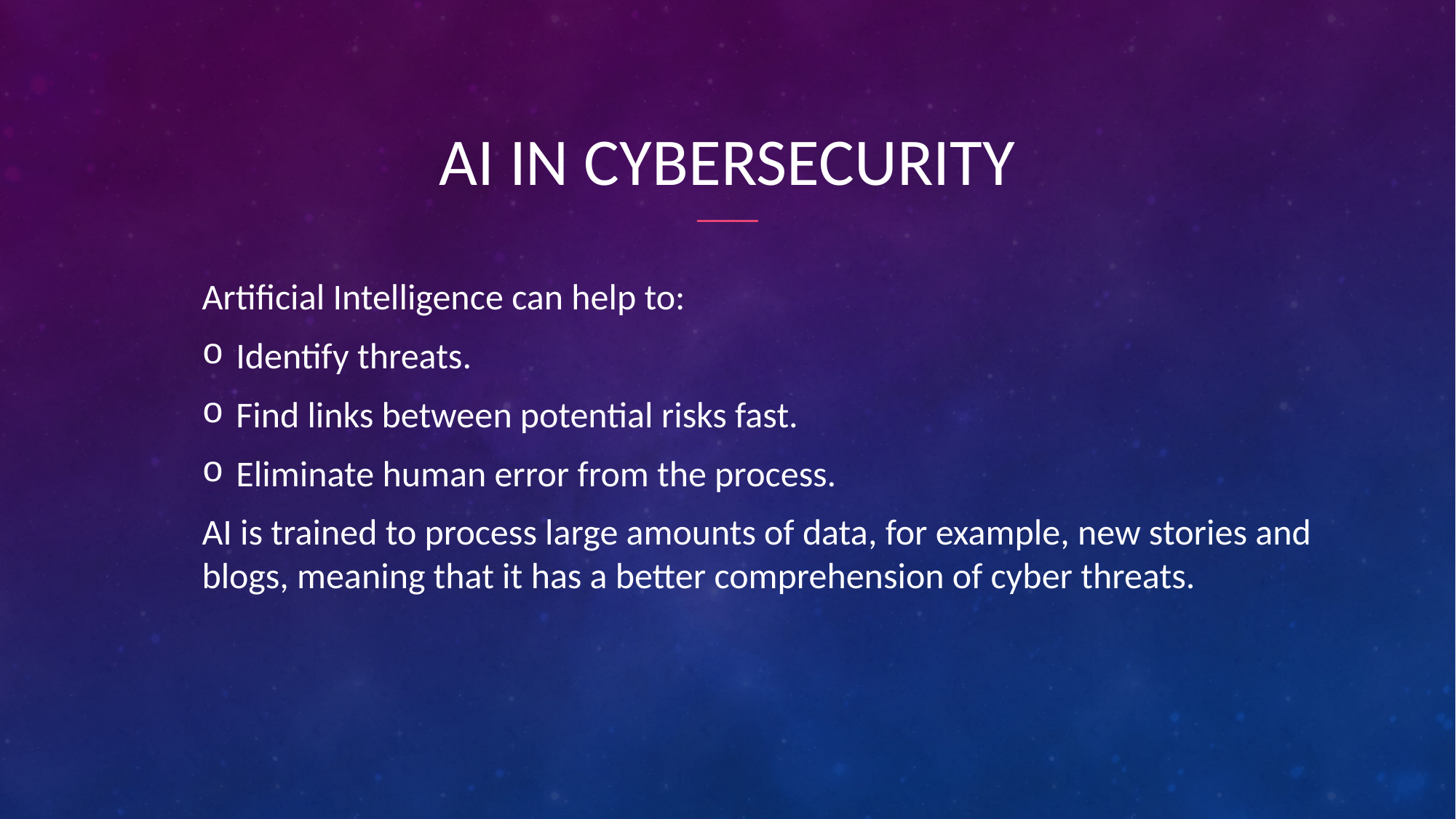

# Ai in cybersecurity
Artificial Intelligence can help to:
Identify threats.
Find links between potential risks fast.
Eliminate human error from the process.
AI is trained to process large amounts of data, for example, new stories and blogs, meaning that it has a better comprehension of cyber threats.